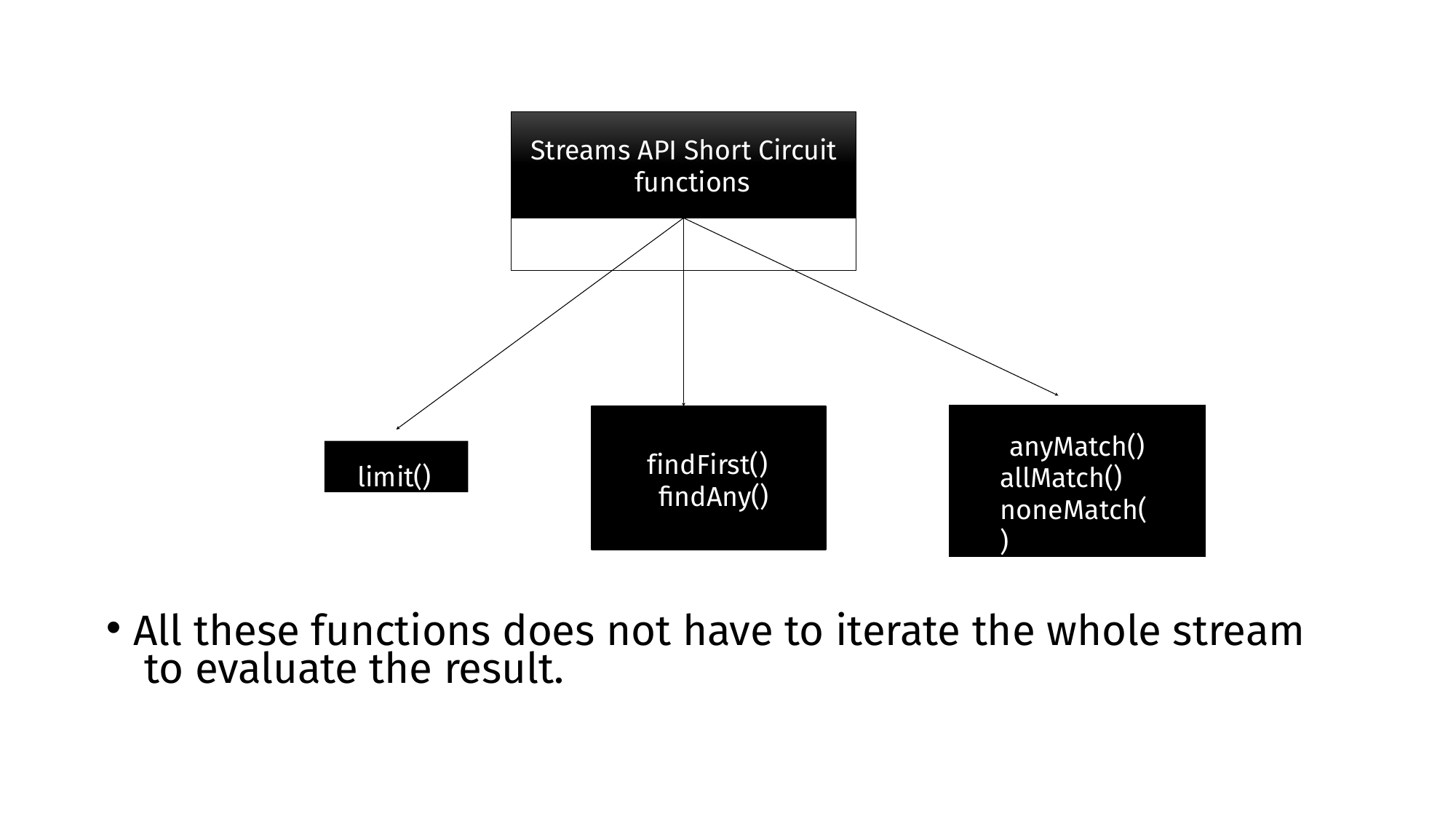

# Streams API Short Circuit  functions

anyMatch()  allMatch()  noneMatch()

findFirst()  findAny()
limit()
All these functions does not have to iterate the whole stream  to evaluate the result.